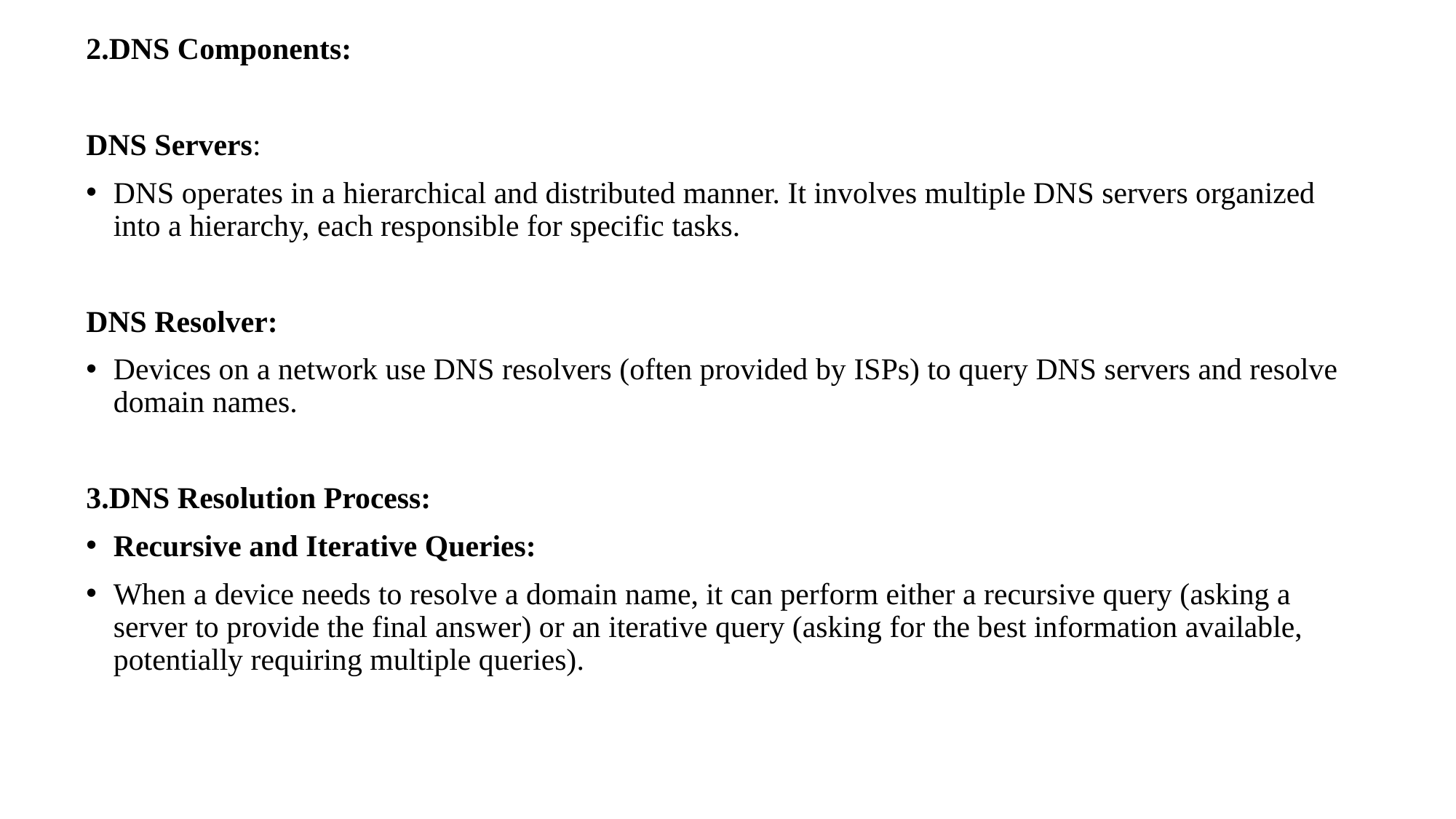

2.DNS Components:

DNS Servers:
DNS operates in a hierarchical and distributed manner. It involves multiple DNS servers organized into a hierarchy, each responsible for specific tasks.

DNS Resolver:
Devices on a network use DNS resolvers (often provided by ISPs) to query DNS servers and resolve domain names.

3.DNS Resolution Process:
Recursive and Iterative Queries:
When a device needs to resolve a domain name, it can perform either a recursive query (asking a server to provide the final answer) or an iterative query (asking for the best information available, potentially requiring multiple queries).